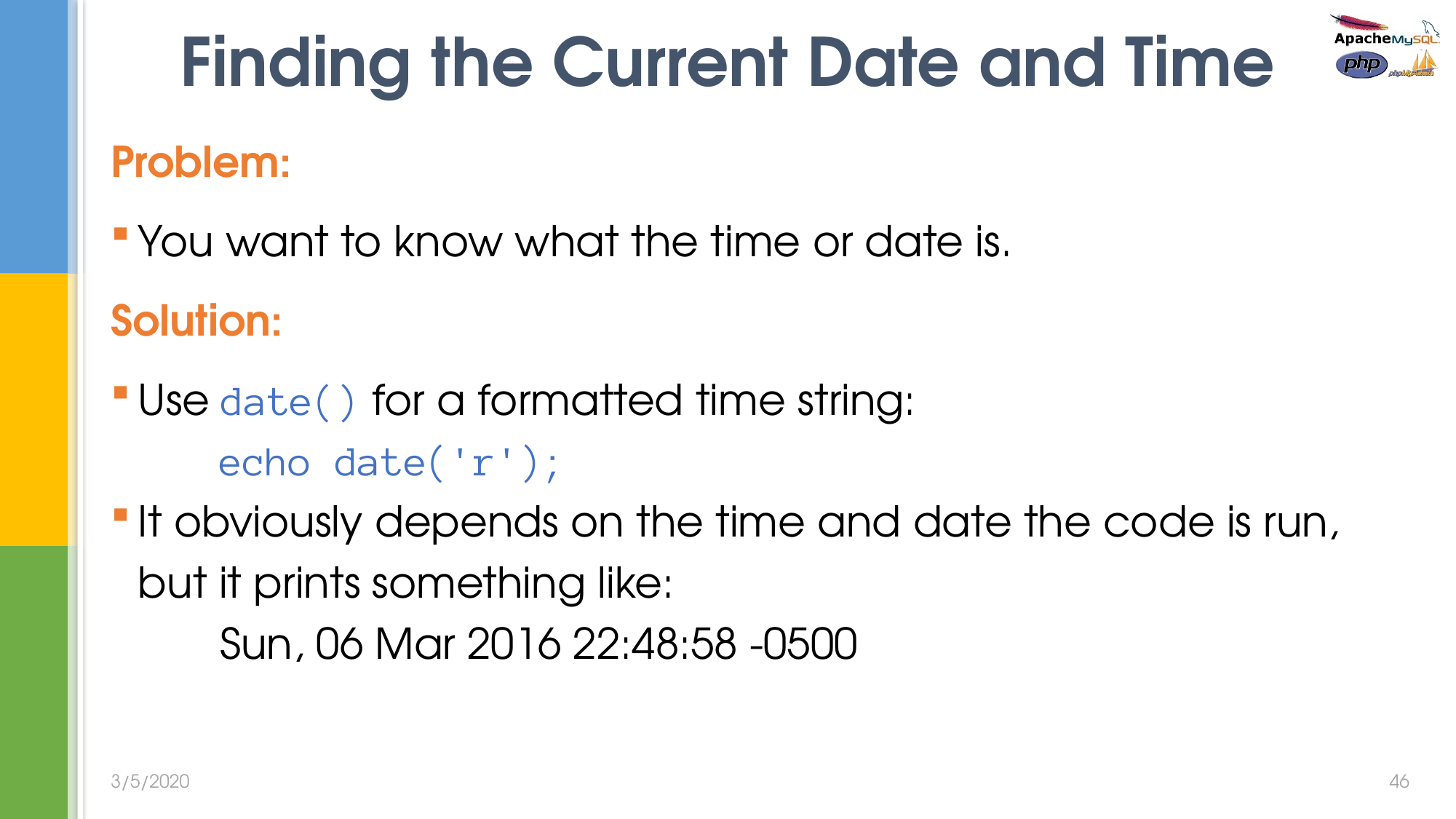

# Finding the Current Date and Time
Problem:
You want to know what the time or date is.
Solution:
Use date() for a formatted time string:
	echo date('r');
It obviously depends on the time and date the code is run, but it prints something like:
	Sun, 06 Mar 2016 22:48:58 -0500
46
3/5/2020